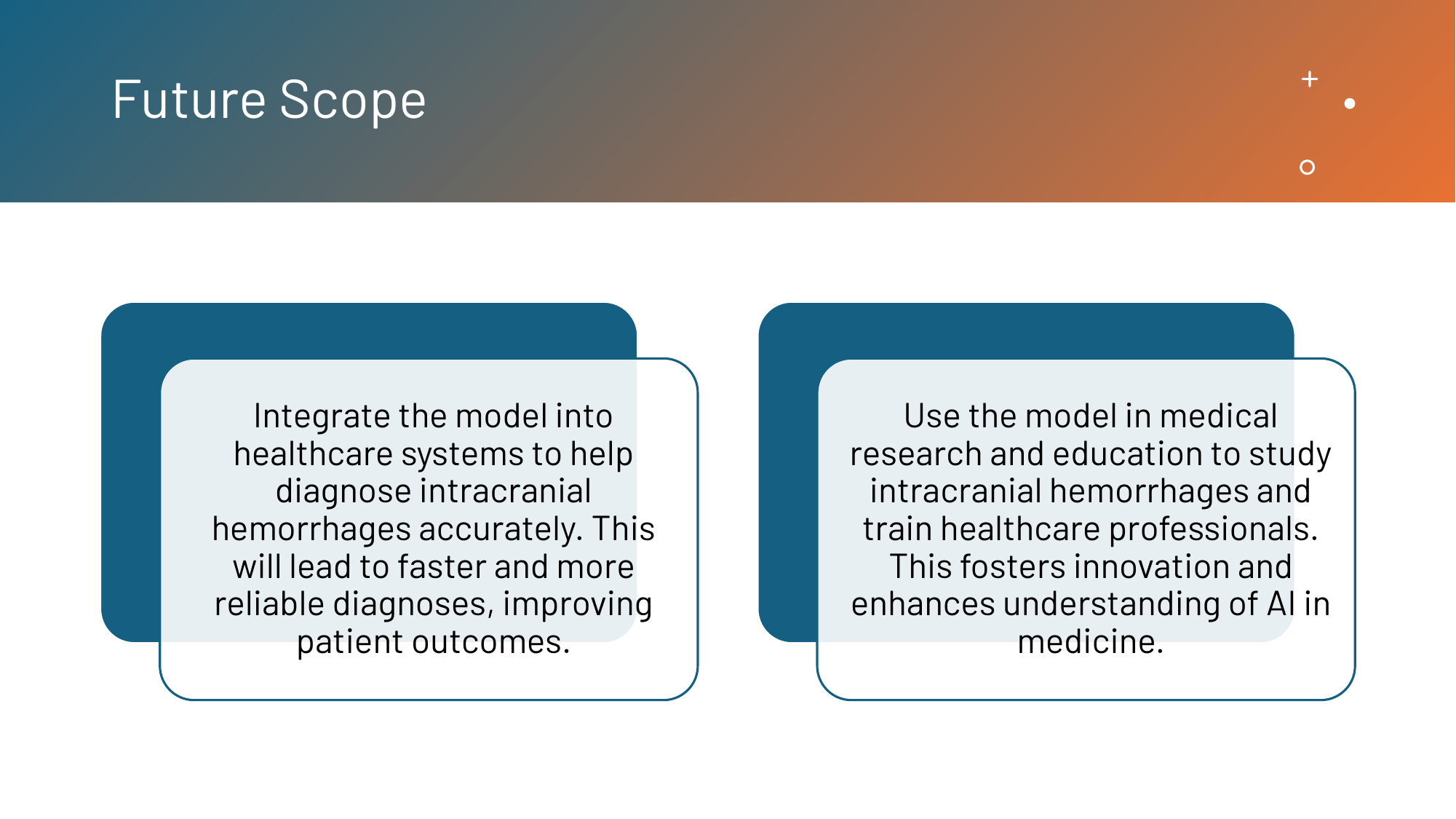

# Future Scope

Integrate the model into healthcare systems to help diagnose intracranial hemorrhages accurately. This will lead to faster and more reliable diagnoses, improving patient outcomes.
Use the model in medical research and education to study intracranial hemorrhages and train healthcare professionals. This fosters innovation and enhances understanding of AI in medicine.